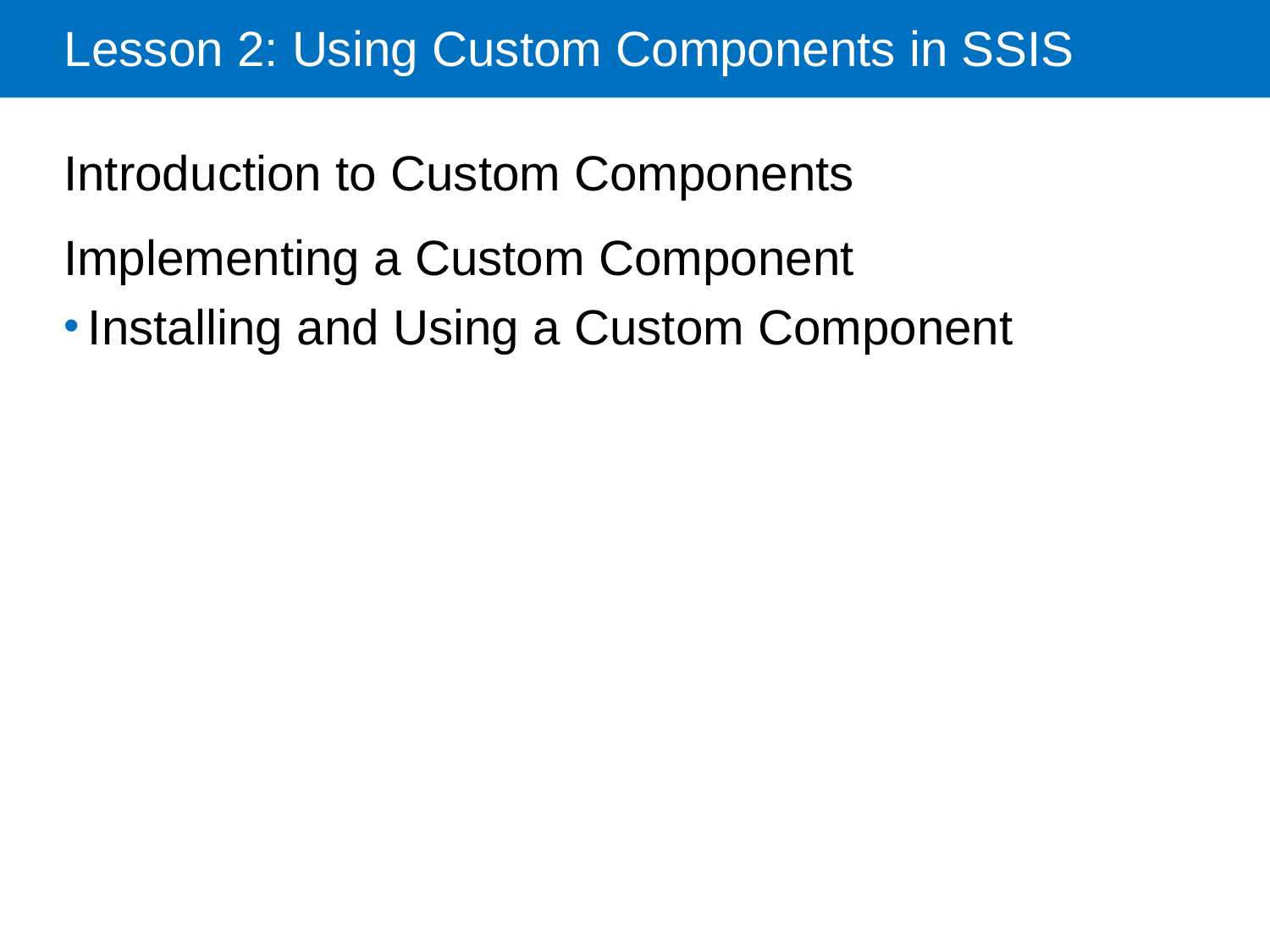

# Lesson 2: Using Custom Components in SSIS
Introduction to Custom Components
Implementing a Custom Component
Installing and Using a Custom Component